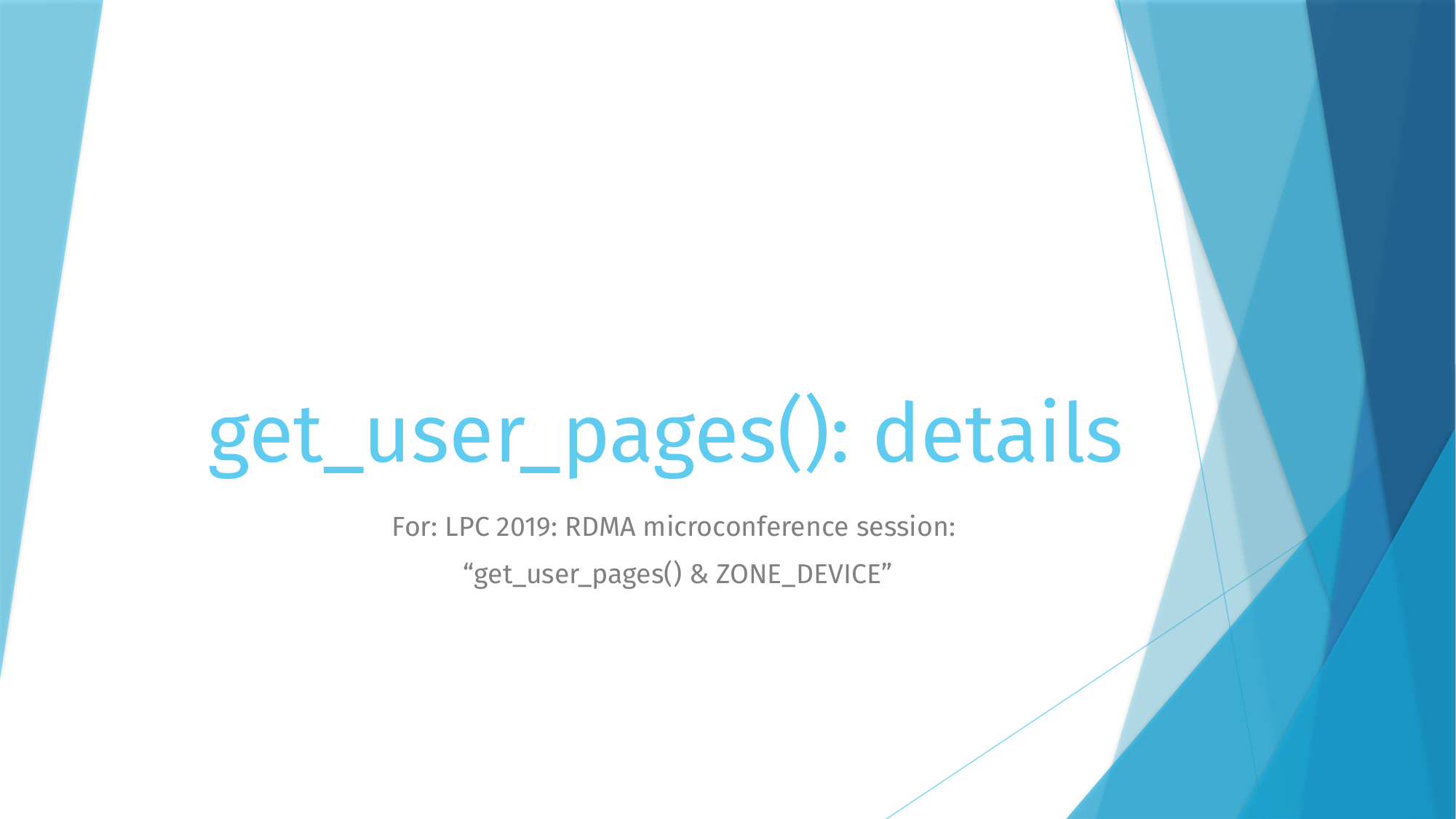

# get_user_pages(): details
For: LPC 2019: RDMA microconference session:
“get_user_pages() & ZONE_DEVICE”